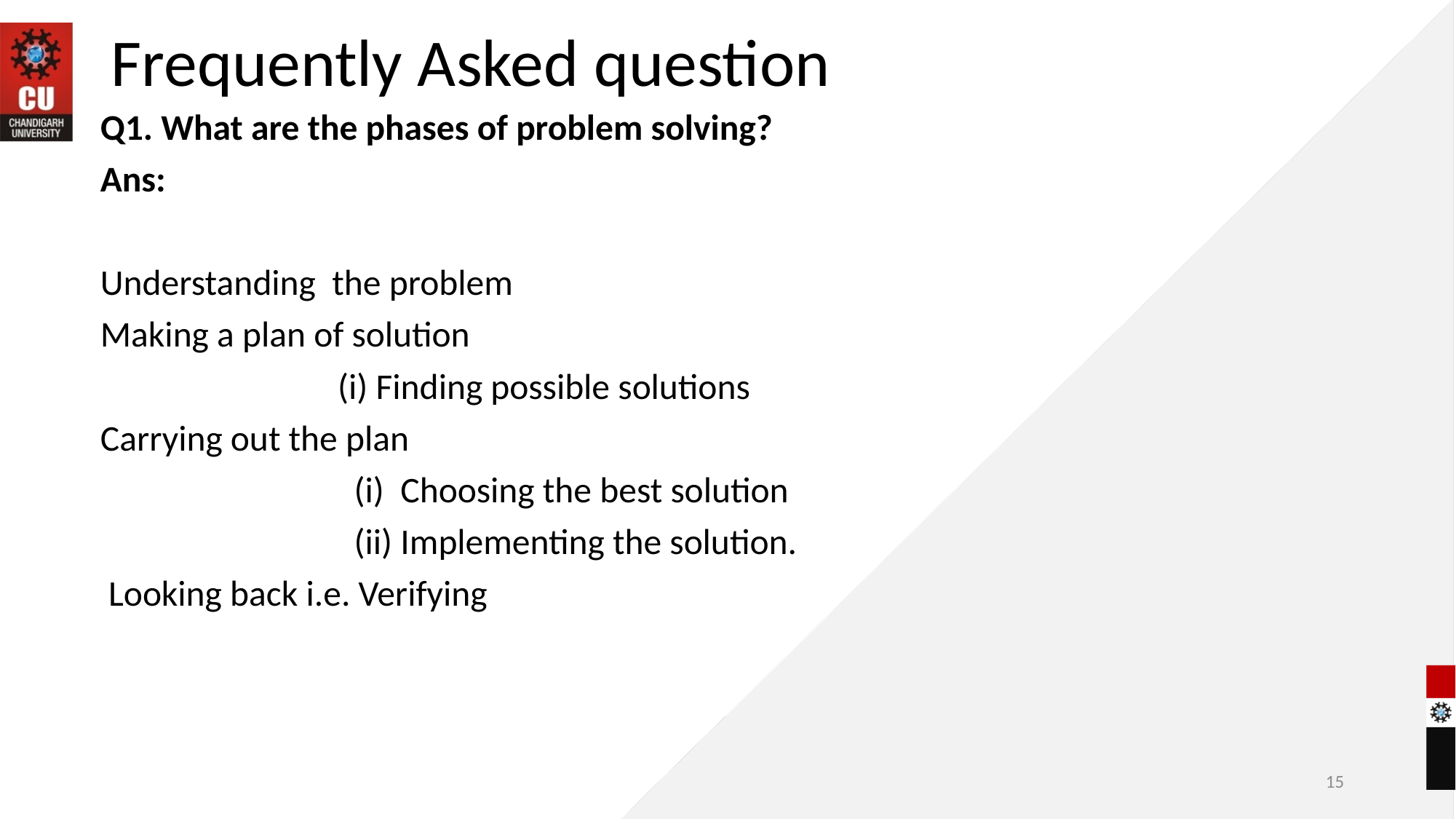

# Frequently Asked question
Q1. What are the phases of problem solving?
Ans:

Understanding  the problem
Making a plan of solution
                             (i) Finding possible solutions
Carrying out the plan
                               (i)  Choosing the best solution
                               (ii) Implementing the solution.
 Looking back i.e. Verifying

15